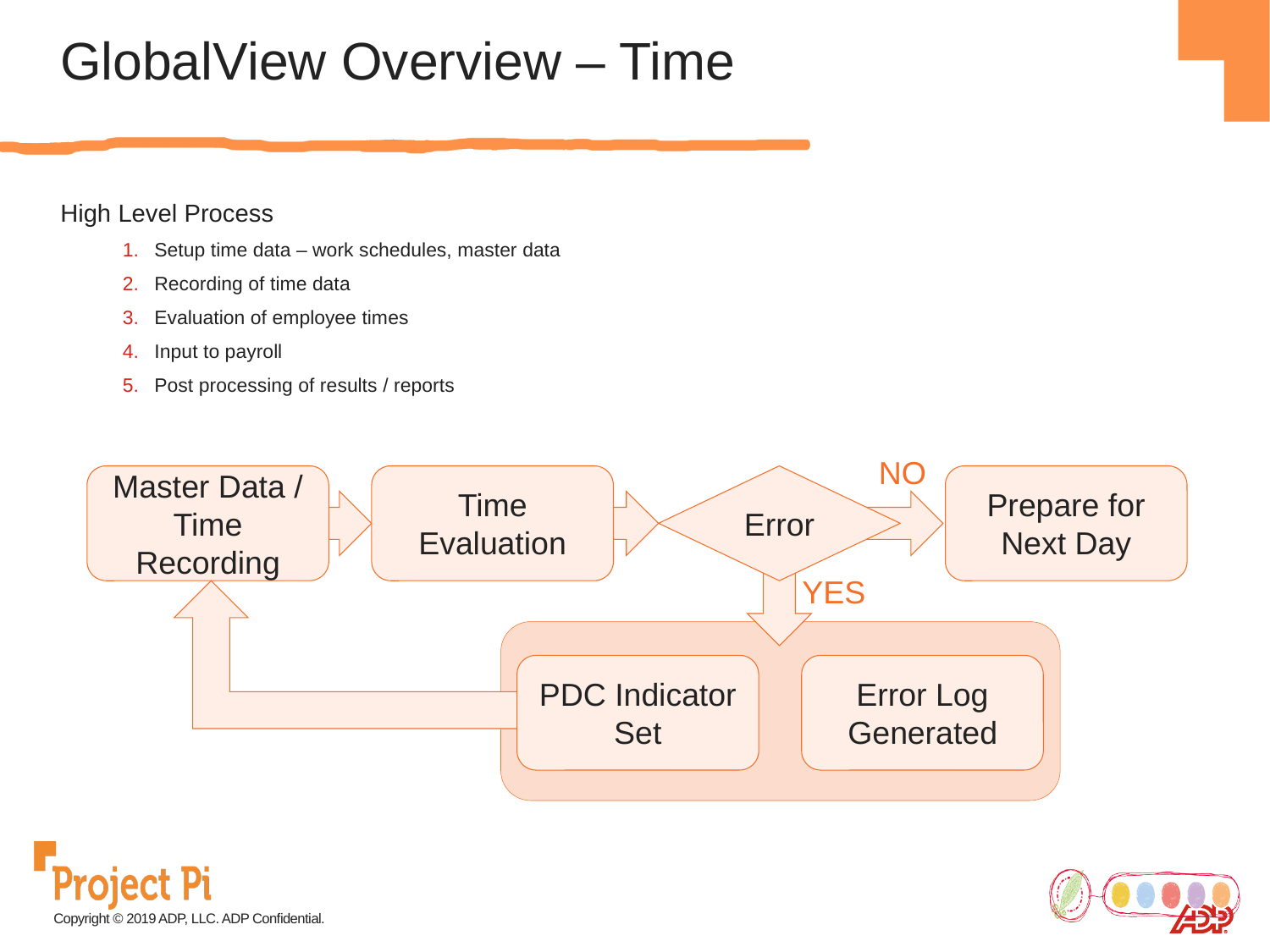

GlobalView Overview – Time
High Level Process
Setup time data – work schedules, master data
Recording of time data
Evaluation of employee times
Input to payroll
Post processing of results / reports
NO
Master Data / Time Recording
Time Evaluation
Error
Prepare for Next Day

YES

PDC Indicator Set
Error Log Generated